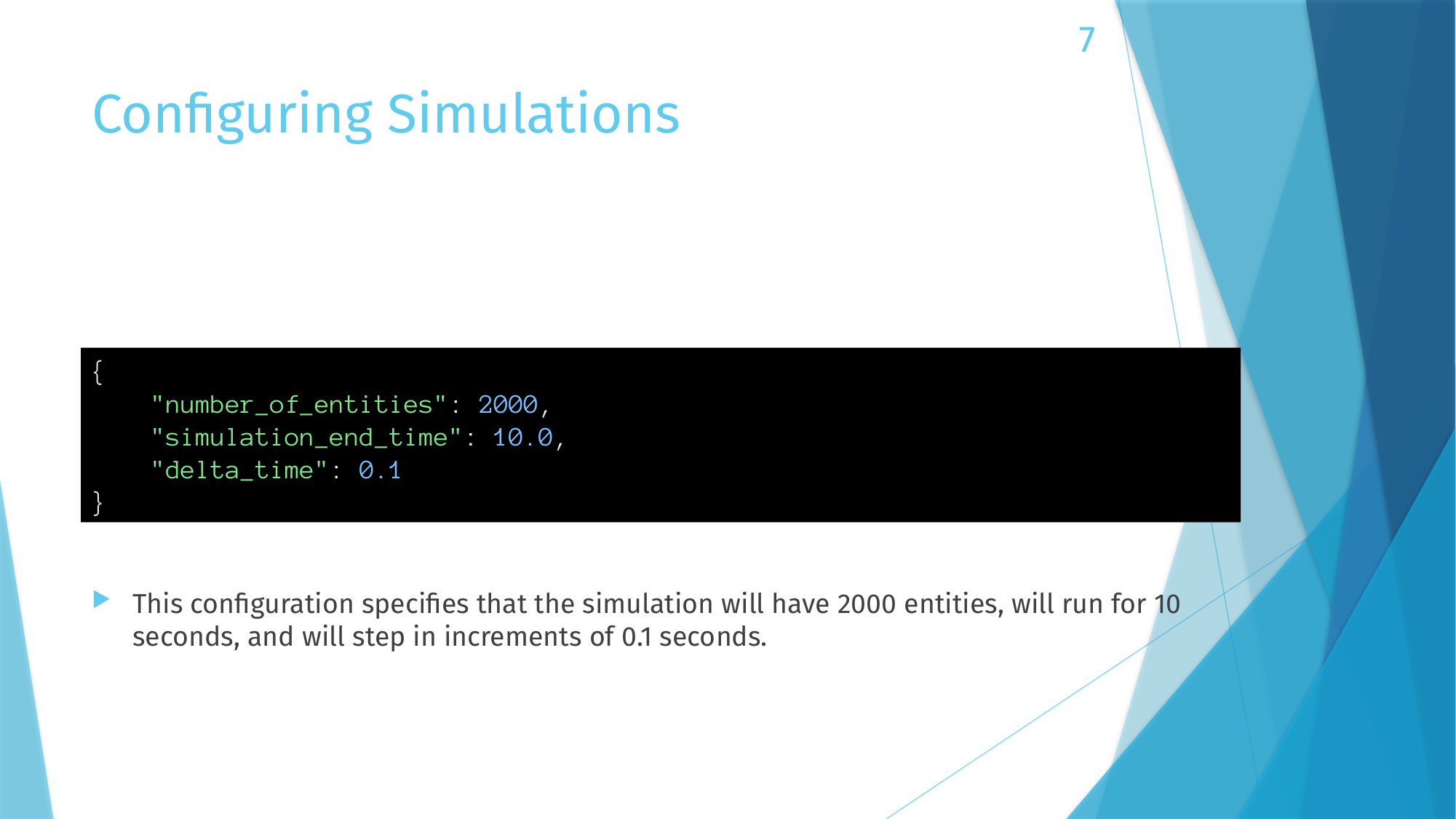

# Configuring Simulations

{
    "number_of_entities": 2000,
    "simulation_end_time": 10.0,
    "delta_time": 0.1
}
This configuration specifies that the simulation will have 2000 entities, will run for 10 seconds, and will step in increments of 0.1 seconds.